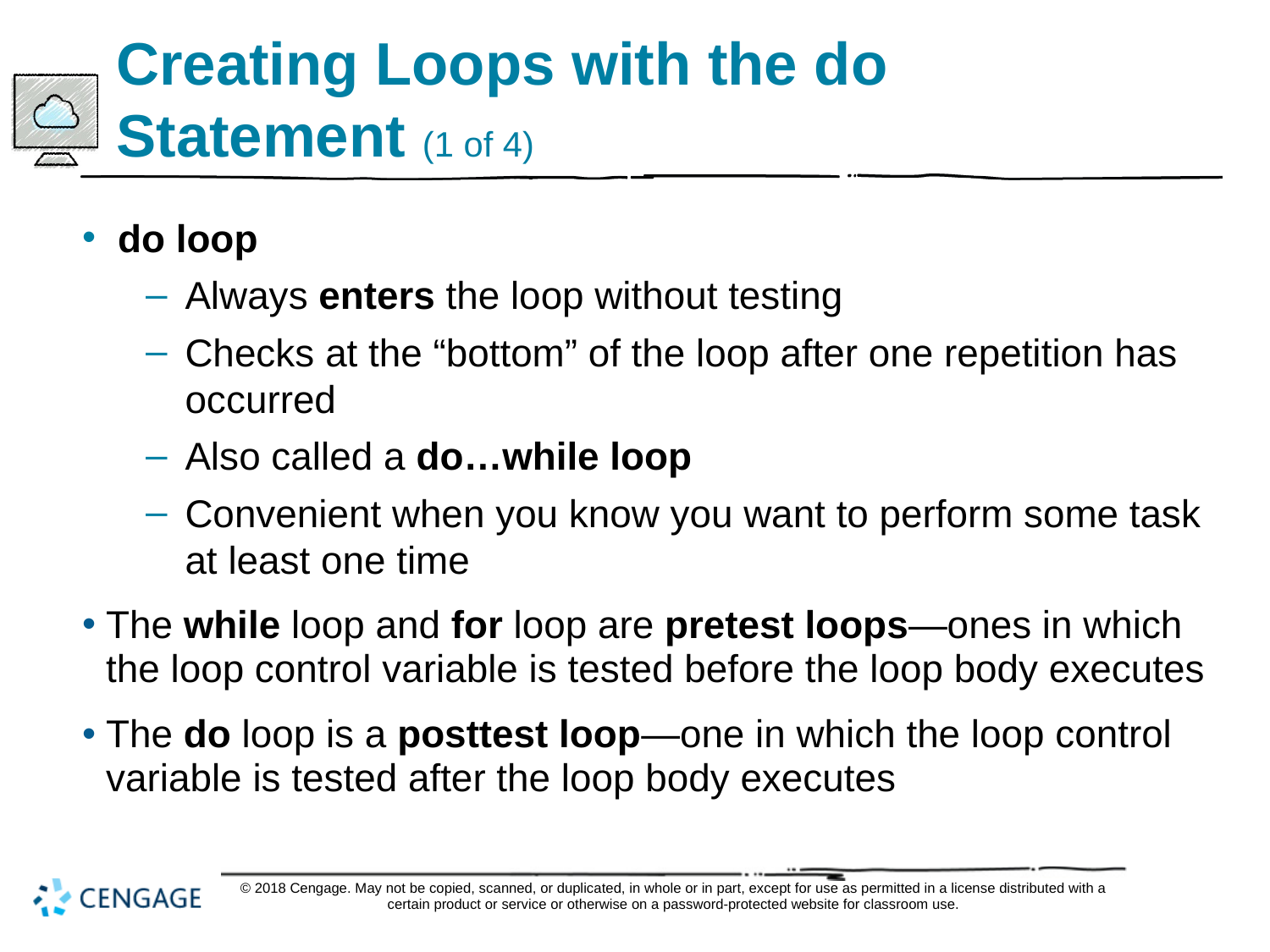

# Creating Loops with the do Statement (1 of 4)
do loop
Always enters the loop without testing
Checks at the “bottom” of the loop after one repetition has occurred
Also called a do…while loop
Convenient when you know you want to perform some task at least one time
The while loop and for loop are pretest loops—ones in which the loop control variable is tested before the loop body executes
The do loop is a posttest loop—one in which the loop control variable is tested after the loop body executes
© 2018 Cengage. May not be copied, scanned, or duplicated, in whole or in part, except for use as permitted in a license distributed with a certain product or service or otherwise on a password-protected website for classroom use.